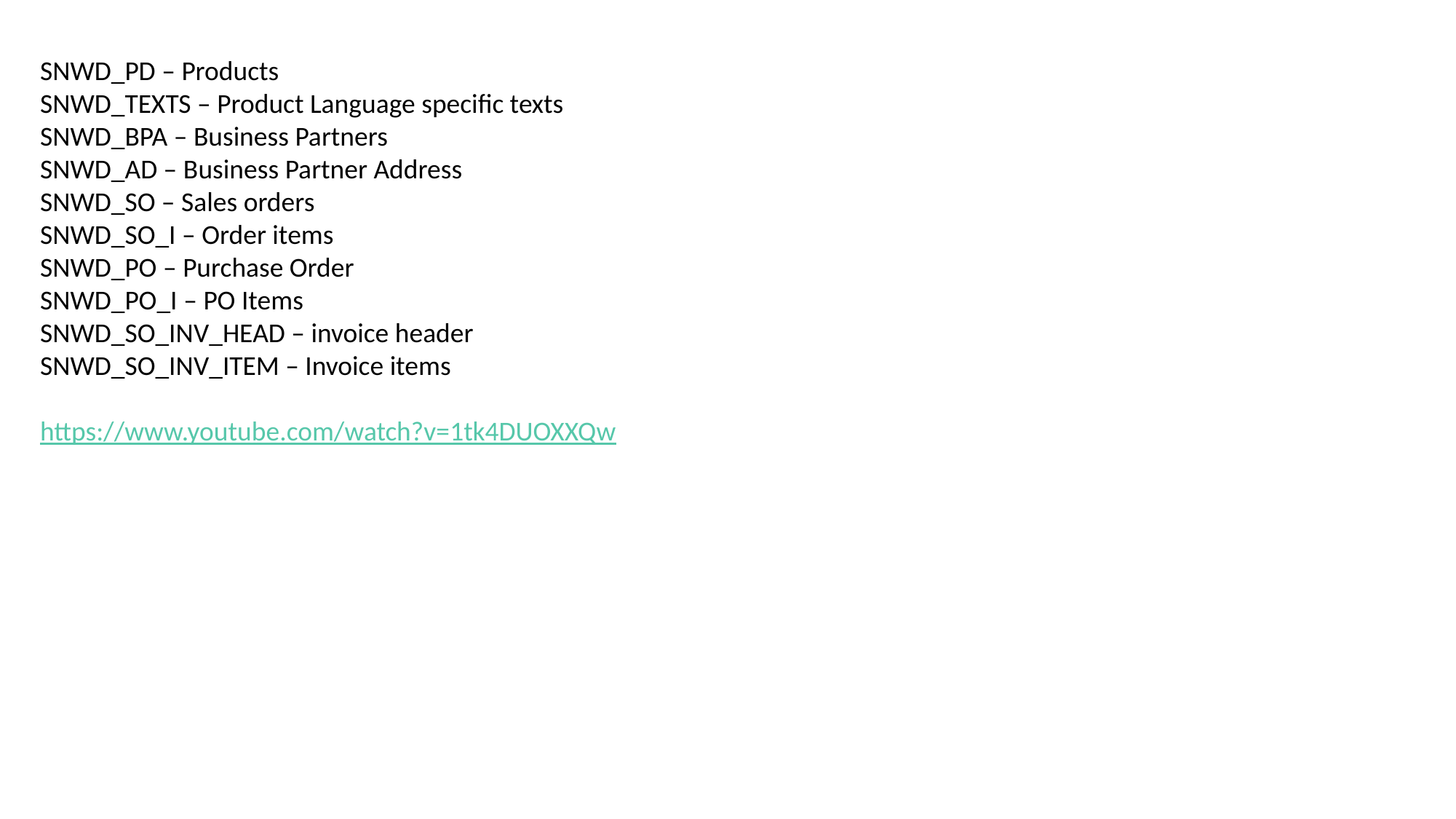

SNWD_PD – Products
SNWD_TEXTS – Product Language specific texts
SNWD_BPA – Business Partners
SNWD_AD – Business Partner Address
SNWD_SO – Sales orders
SNWD_SO_I – Order items
SNWD_PO – Purchase Order
SNWD_PO_I – PO Items
SNWD_SO_INV_HEAD – invoice header
SNWD_SO_INV_ITEM – Invoice items

https://www.youtube.com/watch?v=1tk4DUOXXQw